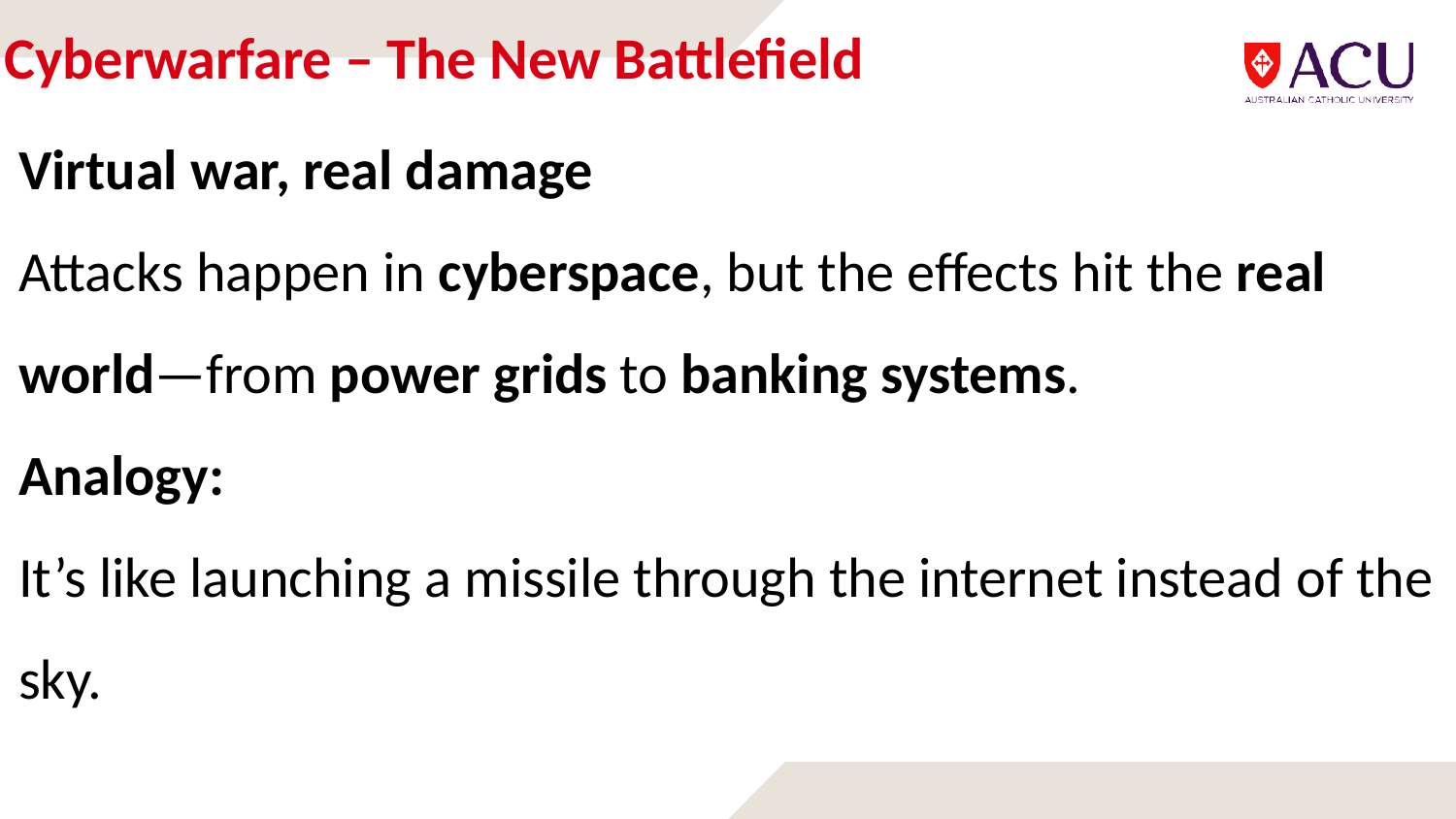

# Cyberwarfare – The New Battlefield
Virtual war, real damage
Attacks happen in cyberspace, but the effects hit the real world—from power grids to banking systems.
Analogy:
It’s like launching a missile through the internet instead of the sky.